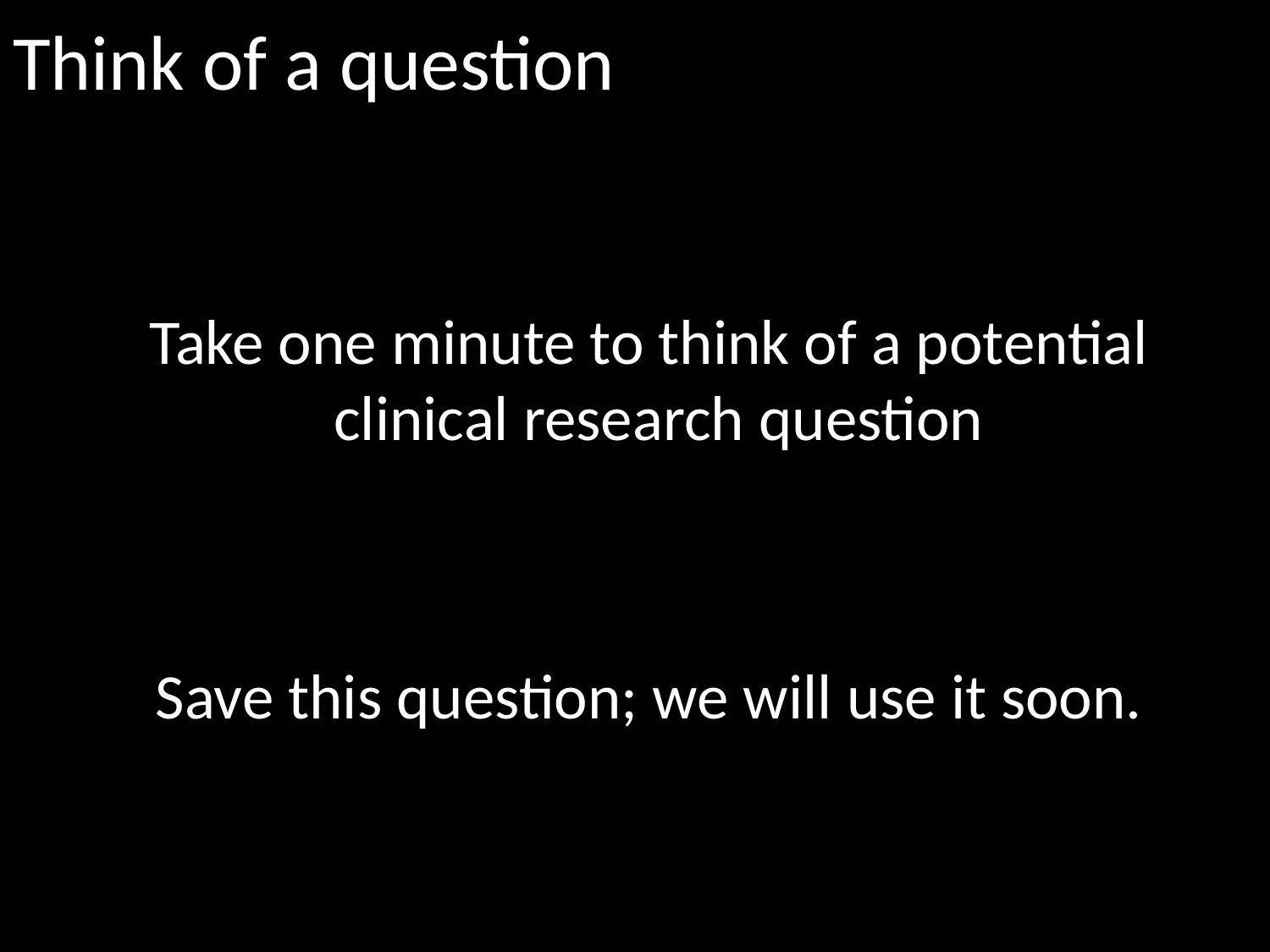

# Think of a question
Take one minute to think of a potential clinical research question
Save this question; we will use it soon.